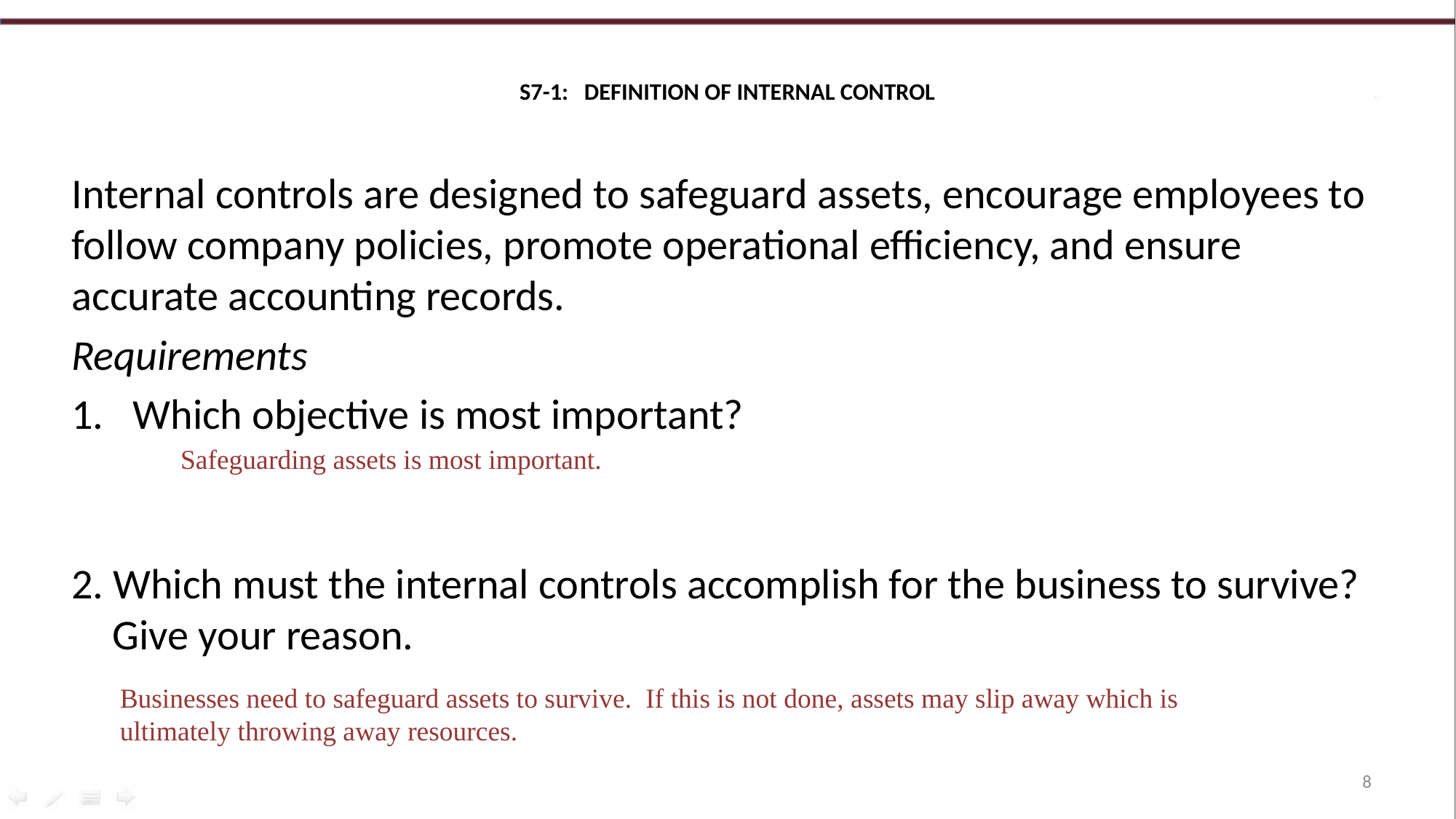

# S7-1:   Definition of internal control
Internal controls are designed to safeguard assets, encourage employees to follow company policies, promote operational efficiency, and ensure accurate accounting records.
Requirements
Which objective is most important?

2. Which must the internal controls accomplish for the business to survive? Give your reason.
Safeguarding assets is most important.
Businesses need to safeguard assets to survive.  If this is not done, assets may slip away which is ultimately throwing away resources.
8